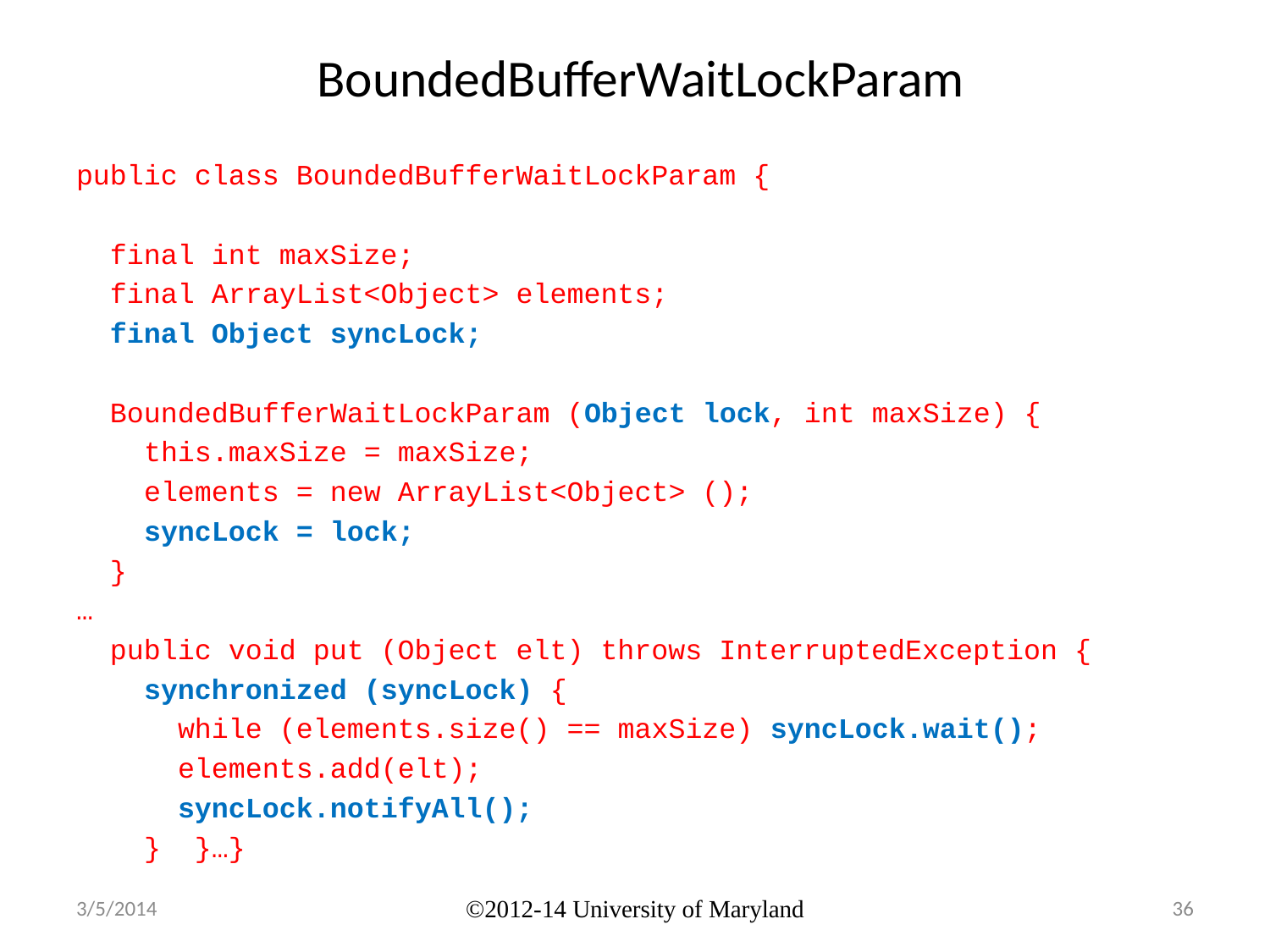

# BoundedBufferWaitLockParam
public class BoundedBufferWaitLockParam {

  final int maxSize;
  final ArrayList<Object> elements;
  final Object syncLock;

  BoundedBufferWaitLockParam (Object lock, int maxSize) {
    this.maxSize = maxSize;
    elements = new ArrayList<Object> ();
    syncLock = lock;
  }
…
  public void put (Object elt) throws InterruptedException {
    synchronized (syncLock) {
      while (elements.size() == maxSize) syncLock.wait();
      elements.add(elt);
      syncLock.notifyAll();
    }  }…}

3/5/2014
©2012-14 University of Maryland
36